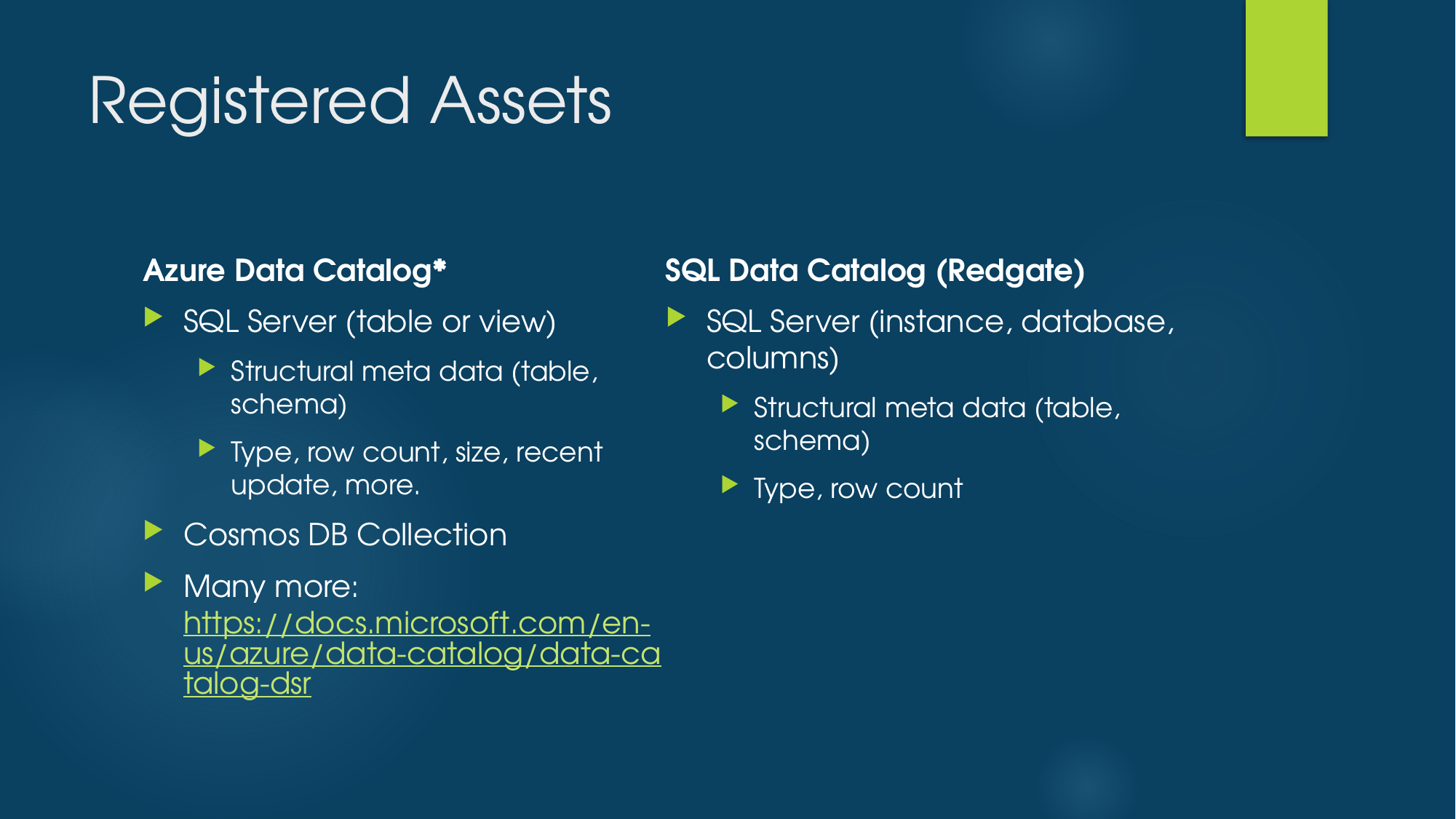

# Registered Assets
Azure Data Catalog*
SQL Server (table or view)
Structural meta data (table, schema)
Type, row count, size, recent update, more.
Cosmos DB Collection
Many more: https://docs.microsoft.com/en-us/azure/data-catalog/data-catalog-dsr
SQL Data Catalog (Redgate)
SQL Server (instance, database, columns)
Structural meta data (table, schema)
Type, row count